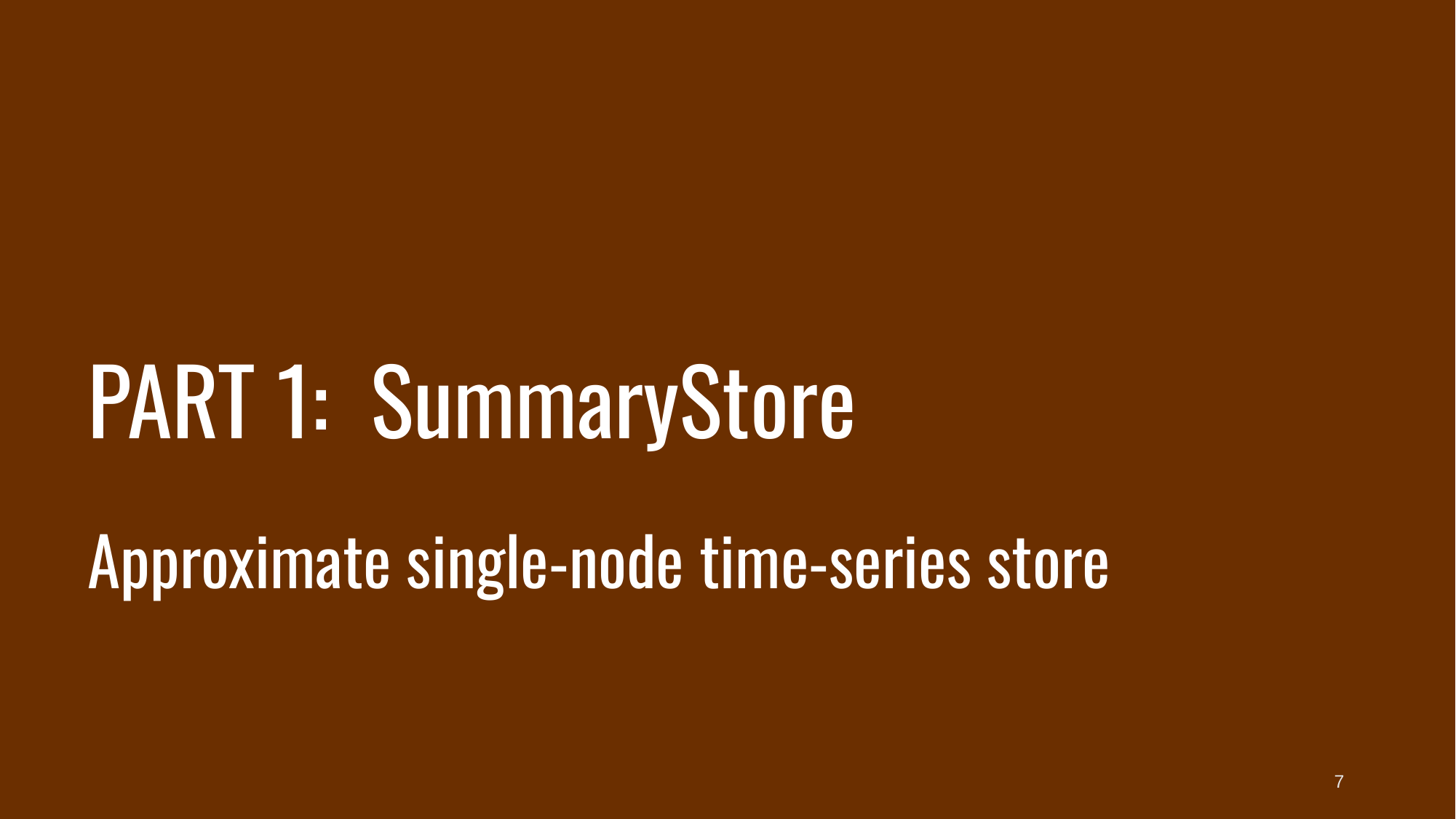

# PART 1:  SummaryStore
Approximate single-node time-series store
7